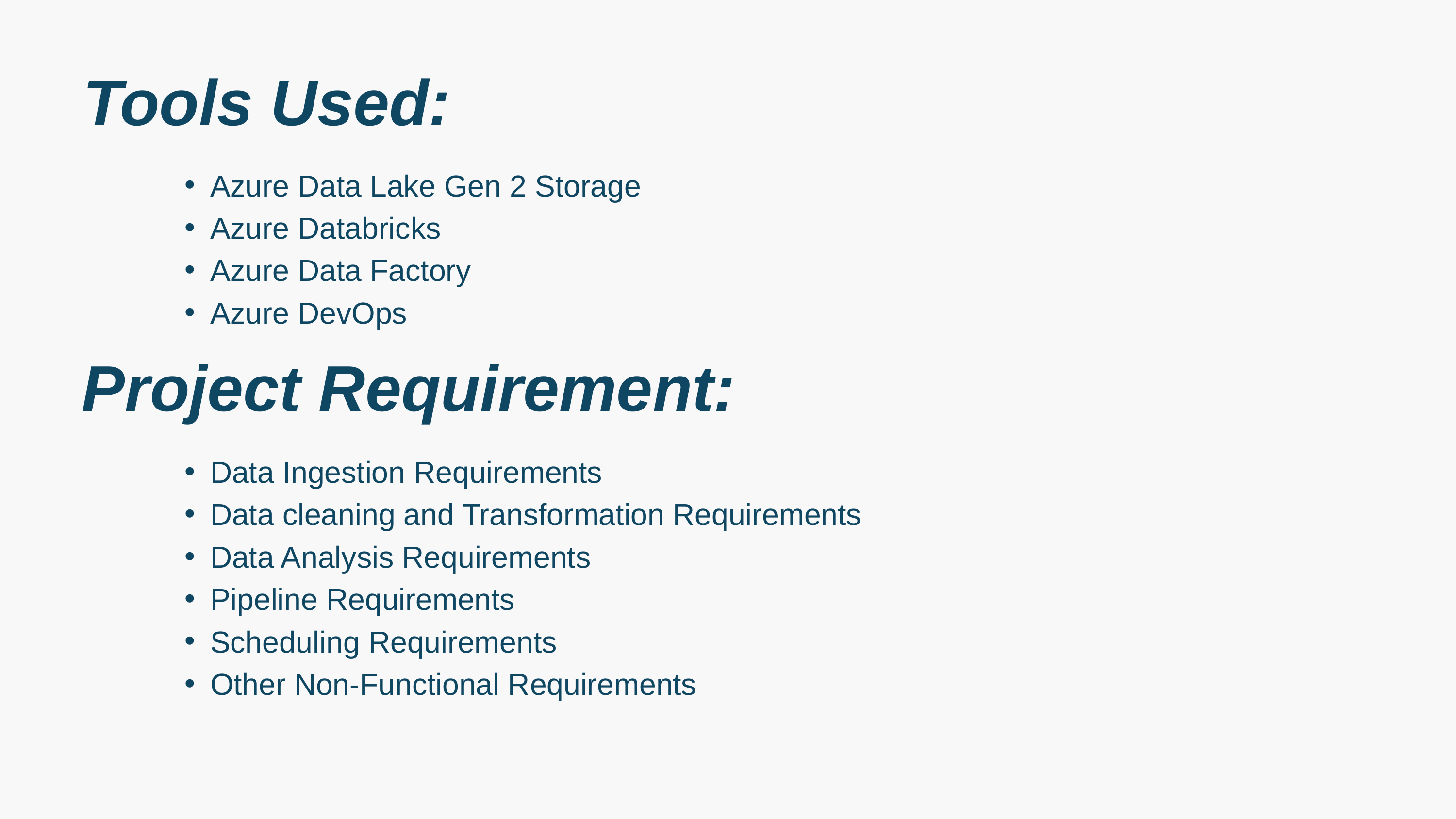

Tools Used:
Azure Data Lake Gen 2 Storage
Azure Databricks
Azure Data Factory
Azure DevOps
Project Requirement:
Data Ingestion Requirements
Data cleaning and Transformation Requirements
Data Analysis Requirements
Pipeline Requirements
Scheduling Requirements
Other Non-Functional Requirements